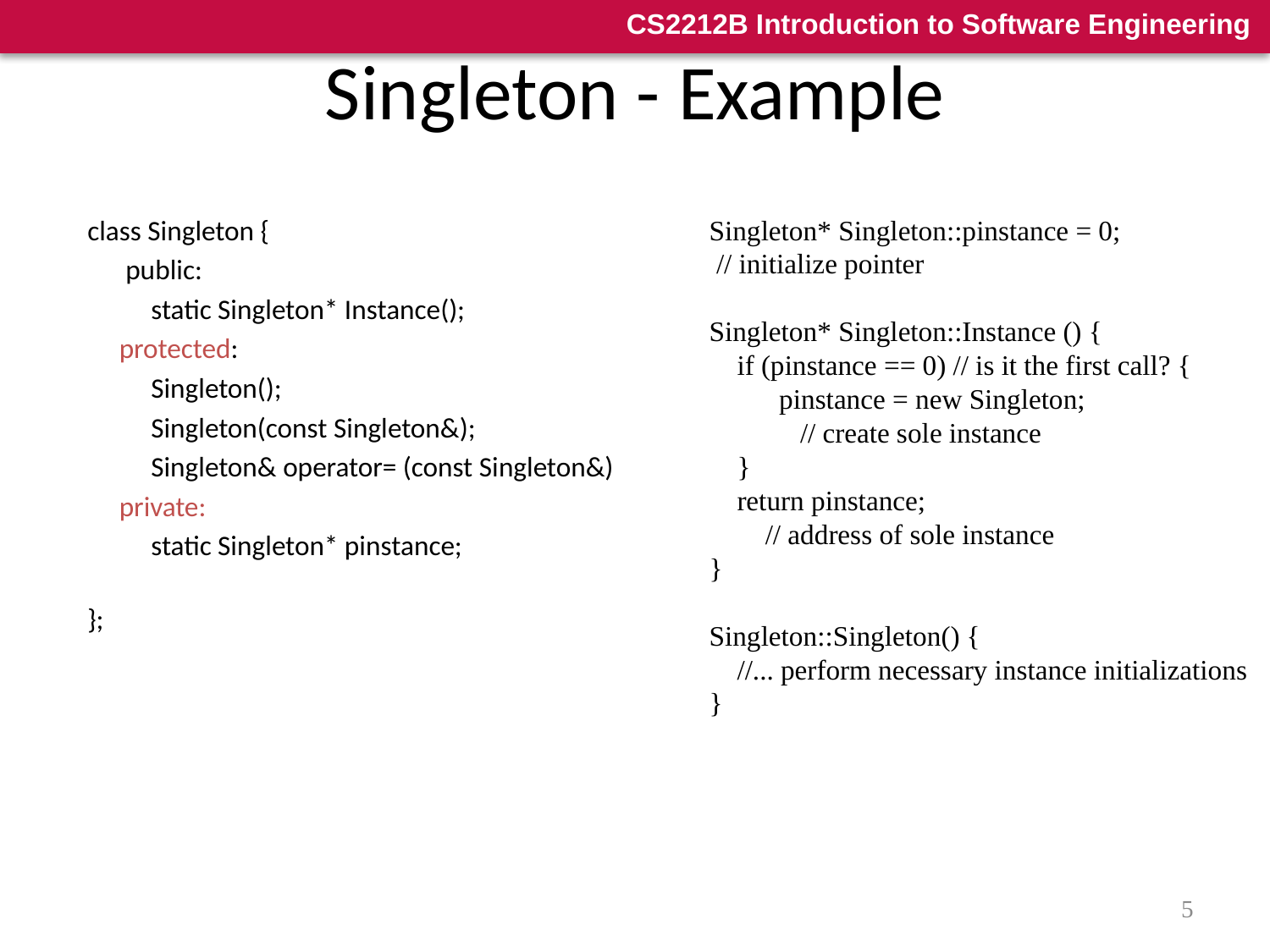

# Singleton - Example
class Singleton {
      public:
          static Singleton* Instance();
     protected:
          Singleton();
          Singleton(const Singleton&);
          Singleton& operator= (const Singleton&)
     private:
          static Singleton* pinstance;
};
Singleton* Singleton::pinstance = 0;
 // initialize pointer

Singleton* Singleton::Instance () {
    if (pinstance == 0) // is it the first call? {
          pinstance = new Singleton;
             // create sole instance
    }
    return pinstance;
        // address of sole instance
}

Singleton::Singleton() {
    //... perform necessary instance initializations
}
5